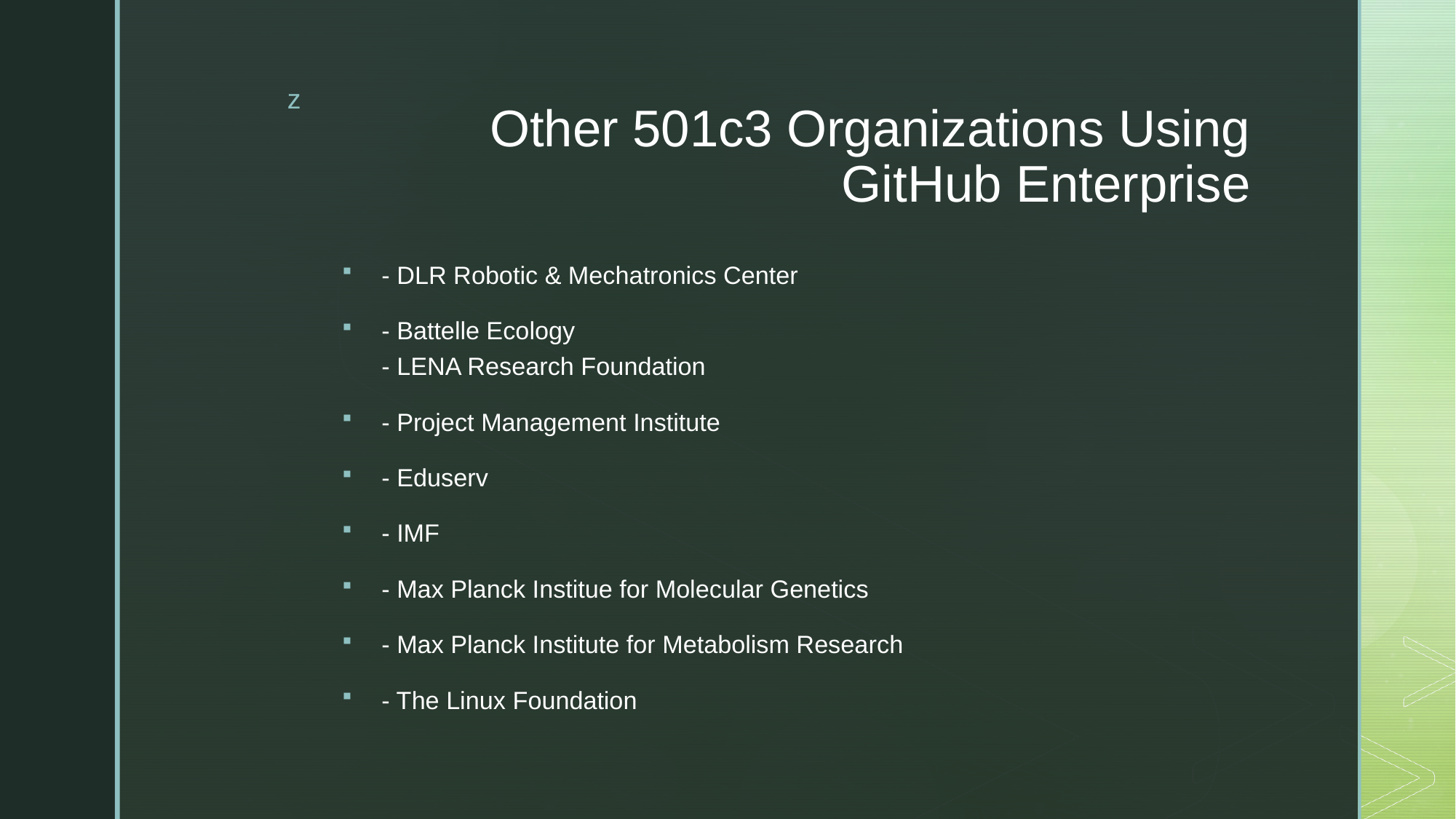

# Other 501c3 Organizations Using GitHub Enterprise
- DLR Robotic & Mechatronics Center
- Battelle Ecology
- LENA Research Foundation
- Project Management Institute
- Eduserv
- IMF
- Max Planck Institue for Molecular Genetics
- Max Planck Institute for Metabolism Research
- The Linux Foundation